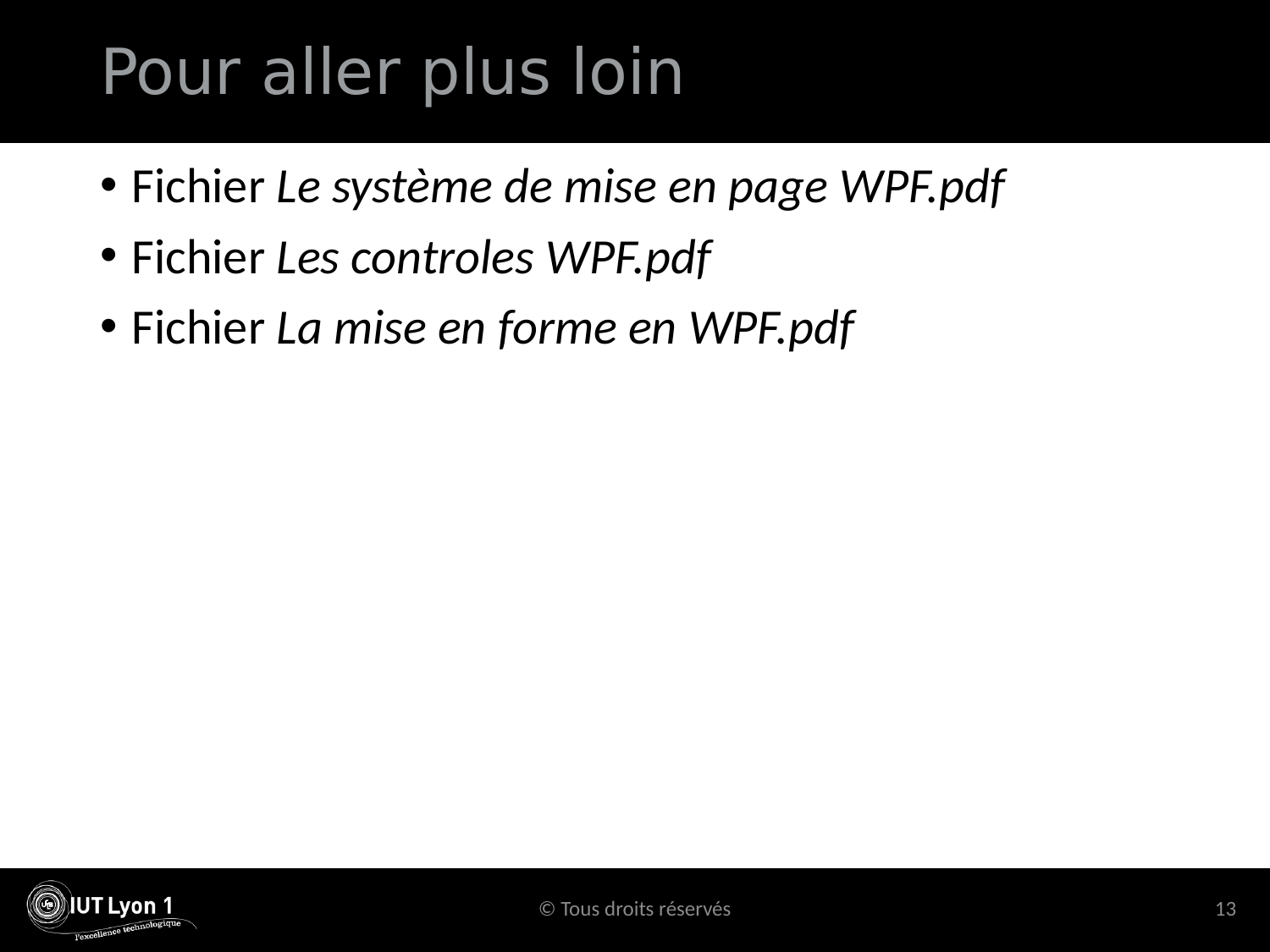

# Pour aller plus loin
Fichier Le système de mise en page WPF.pdf
Fichier Les controles WPF.pdf
Fichier La mise en forme en WPF.pdf
© Tous droits réservés
13